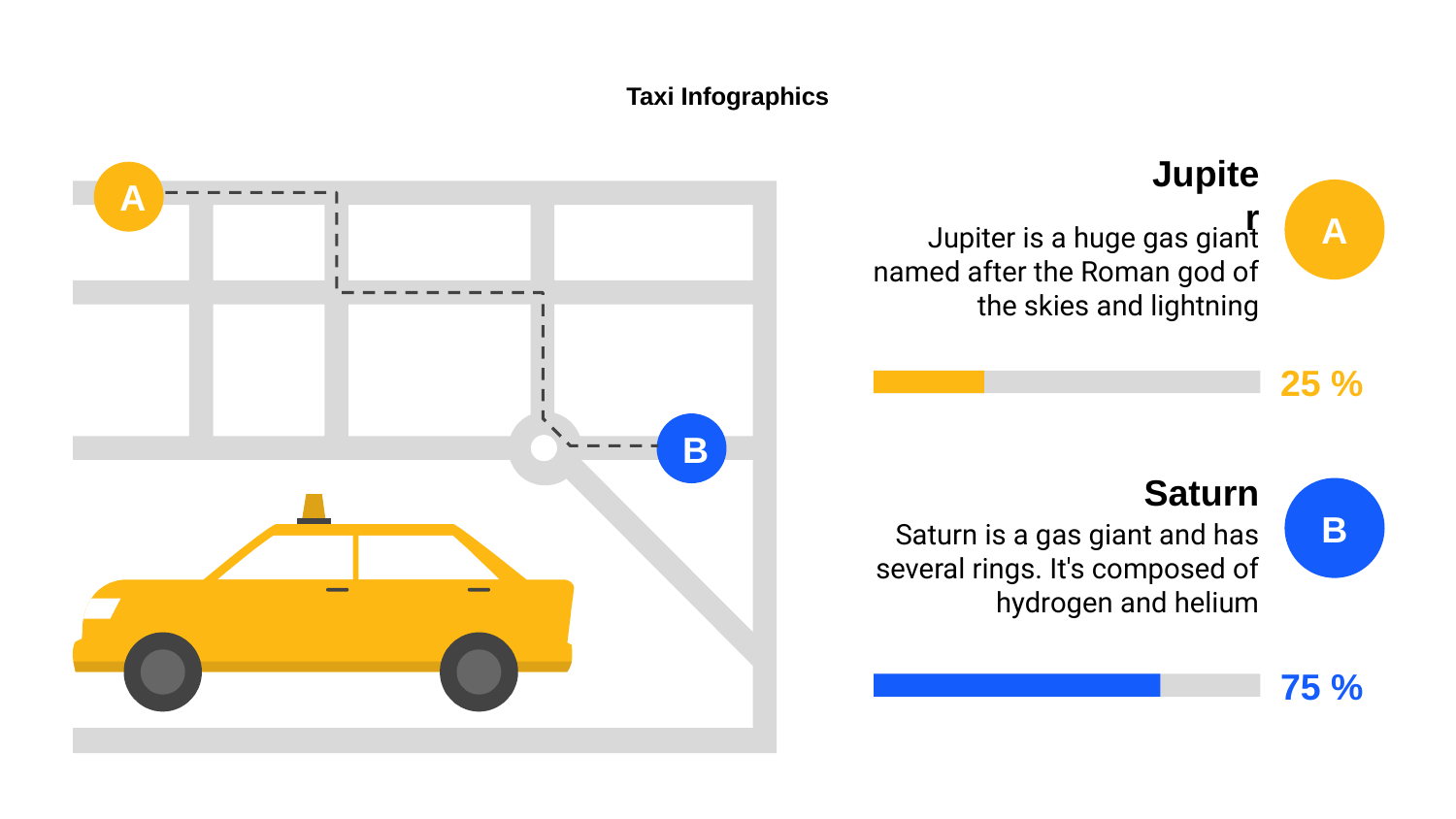

# Taxi Infographics
A

B
Jupiter
A
Jupiter is a huge gas giant named after the Roman god of the skies and lightning
25 %

Saturn
B
Saturn is a gas giant and has several rings. It's composed of hydrogen and helium
75 %